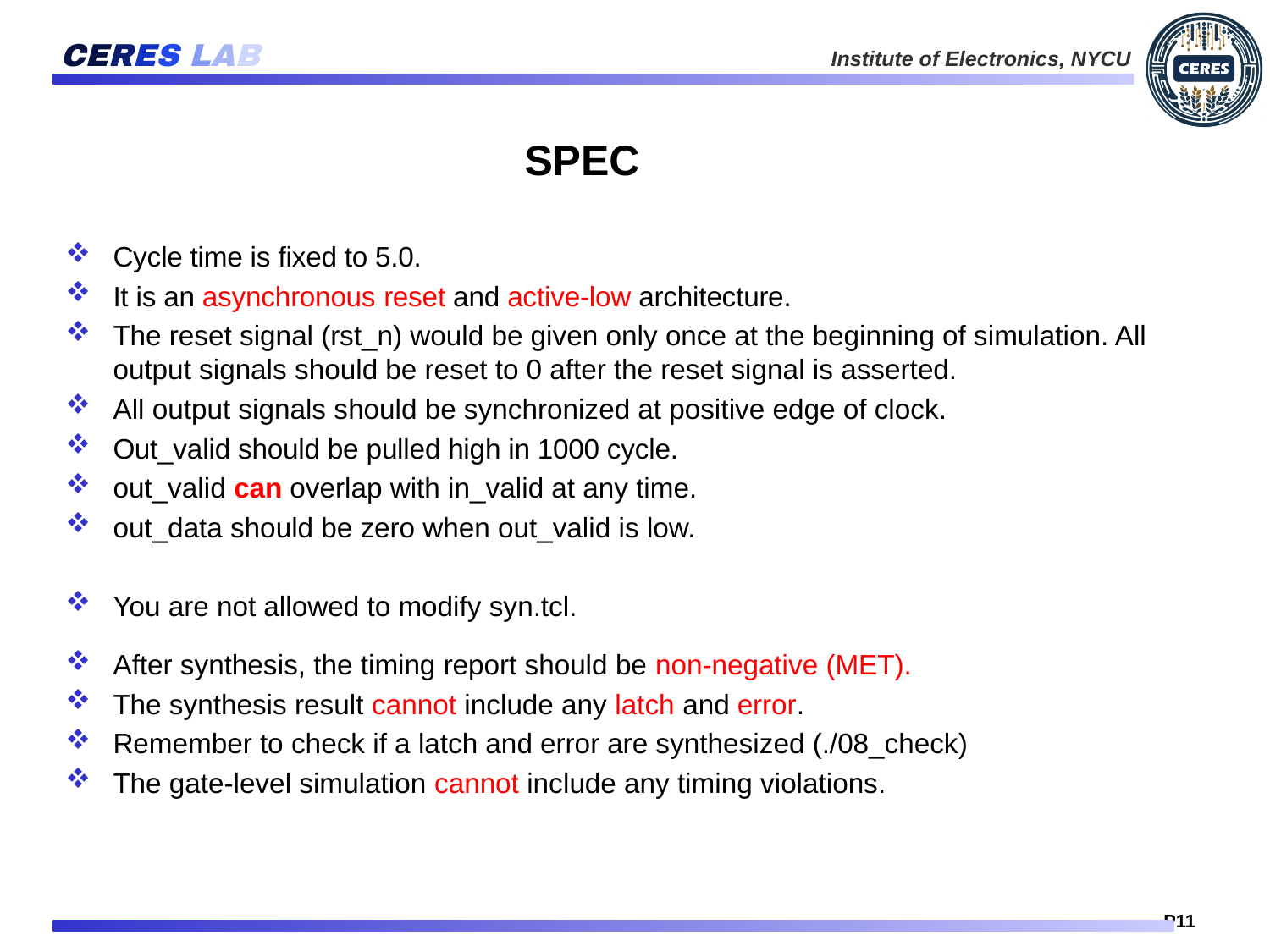

# SPEC
Cycle time is fixed to 5.0.
It is an asynchronous reset and active-low architecture.
The reset signal (rst_n) would be given only once at the beginning of simulation. All output signals should be reset to 0 after the reset signal is asserted.
All output signals should be synchronized at positive edge of clock.
Out_valid should be pulled high in 1000 cycle.
out_valid can overlap with in_valid at any time.
out_data should be zero when out_valid is low.

You are not allowed to modify syn.tcl.
After synthesis, the timing report should be non-negative (MET).
The synthesis result cannot include any latch and error.
Remember to check if a latch and error are synthesized (./08_check)
The gate-level simulation cannot include any timing violations.